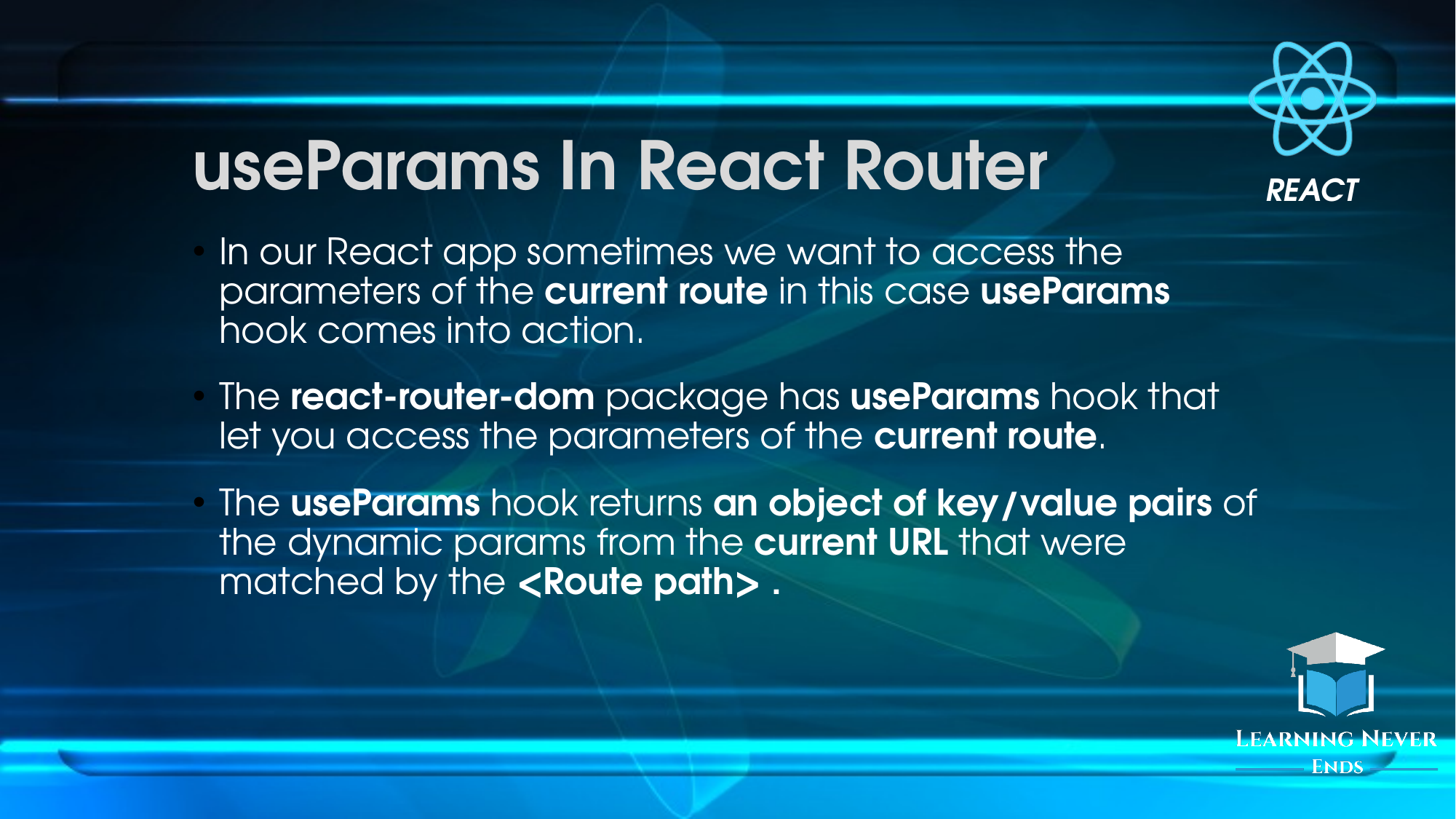

# useParams In React Router
In our React app sometimes we want to access the parameters of the current route in this case useParams hook comes into action.
The react-router-dom package has useParams hook that let you access the parameters of the current route.
The useParams hook returns an object of key/value pairs of the dynamic params from the current URL that were matched by the <Route path> .